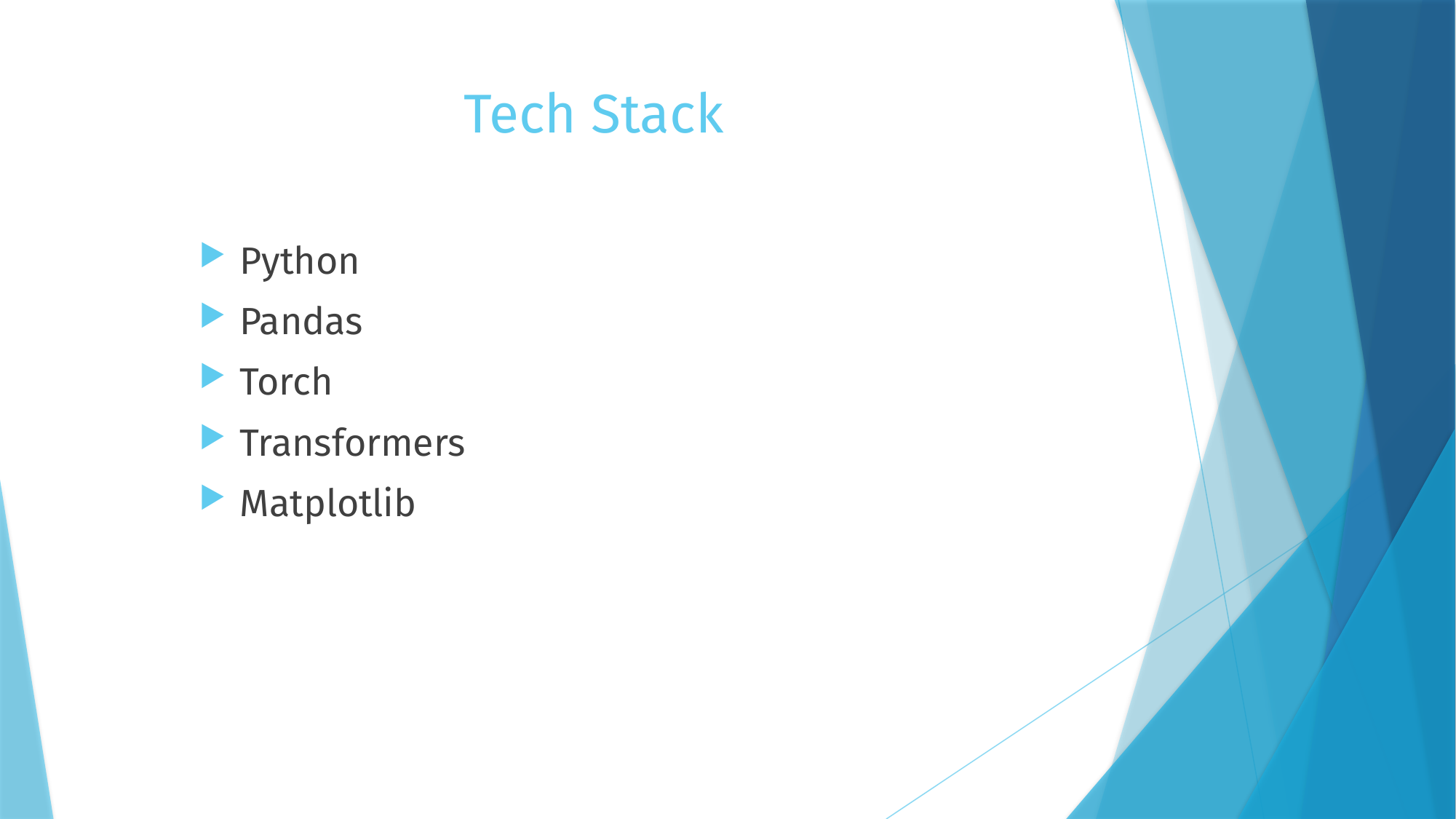

# Tech Stack
Python
Pandas
Torch
Transformers
Matplotlib